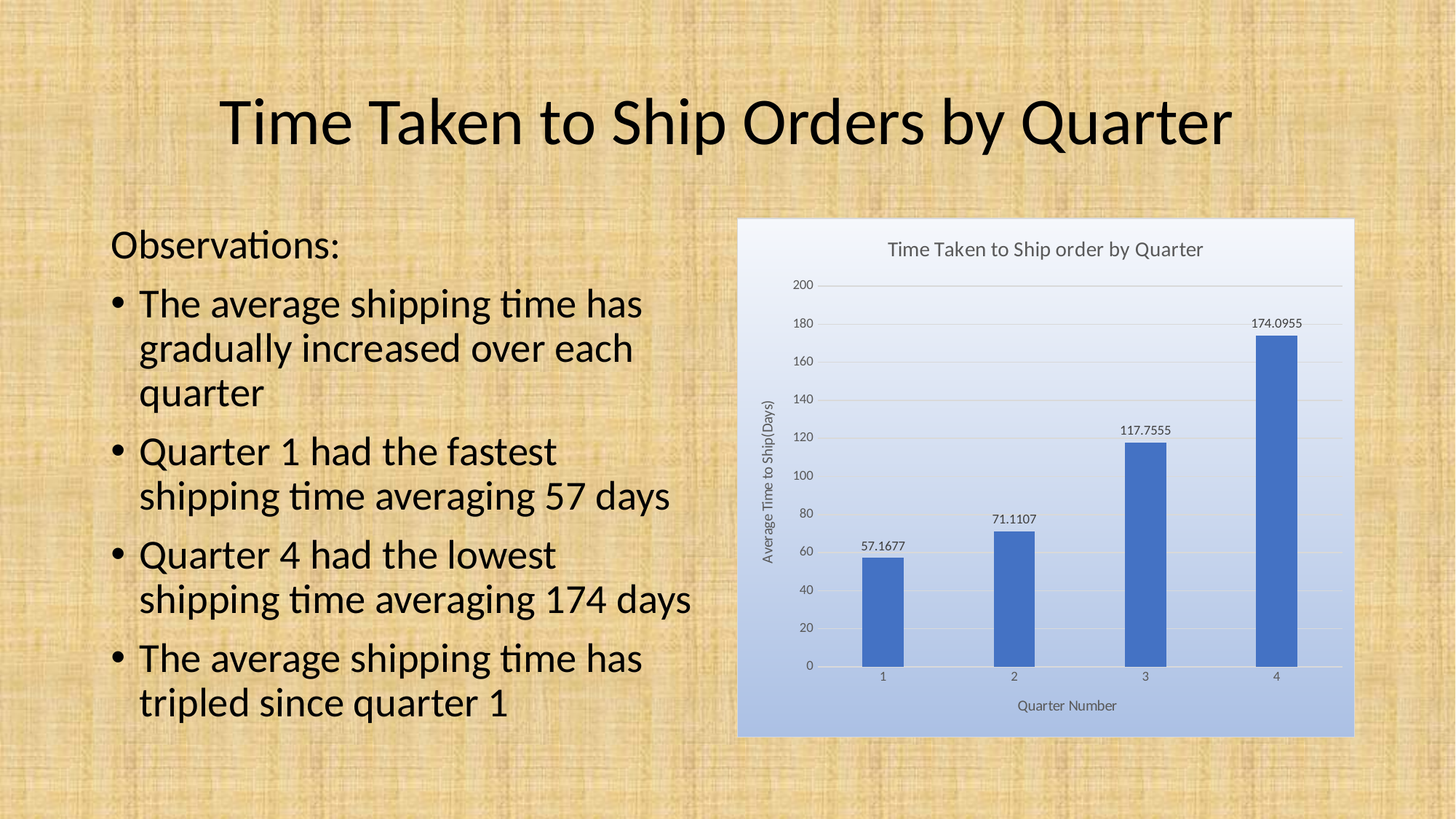

# Time Taken to Ship Orders by Quarter
Observations:
The average shipping time has gradually increased over each quarter
Quarter 1 had the fastest shipping time averaging 57 days
Quarter 4 had the lowest shipping time averaging 174 days
The average shipping time has tripled since quarter 1

### Chart: Time Taken to Ship order by Quarter

| Category | AVERAGE_SHIPPING |
|---|---|
| 1 | 57.1677 |
| 2 | 71.1107 |
| 3 | 117.7555 |
| 4 | 174.0955 |